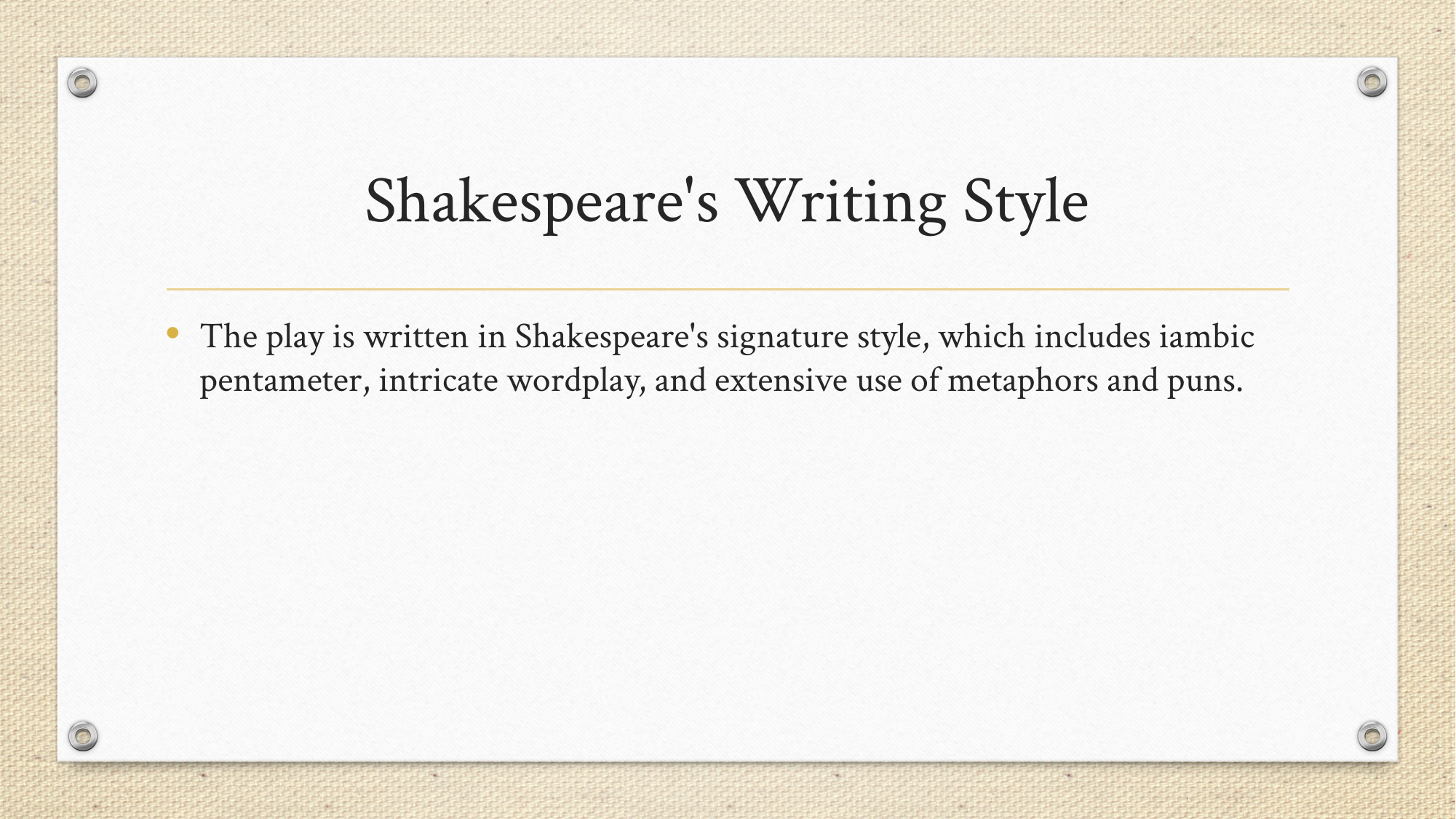

# Shakespeare's Writing Style
The play is written in Shakespeare's signature style, which includes iambic pentameter, intricate wordplay, and extensive use of metaphors and puns.